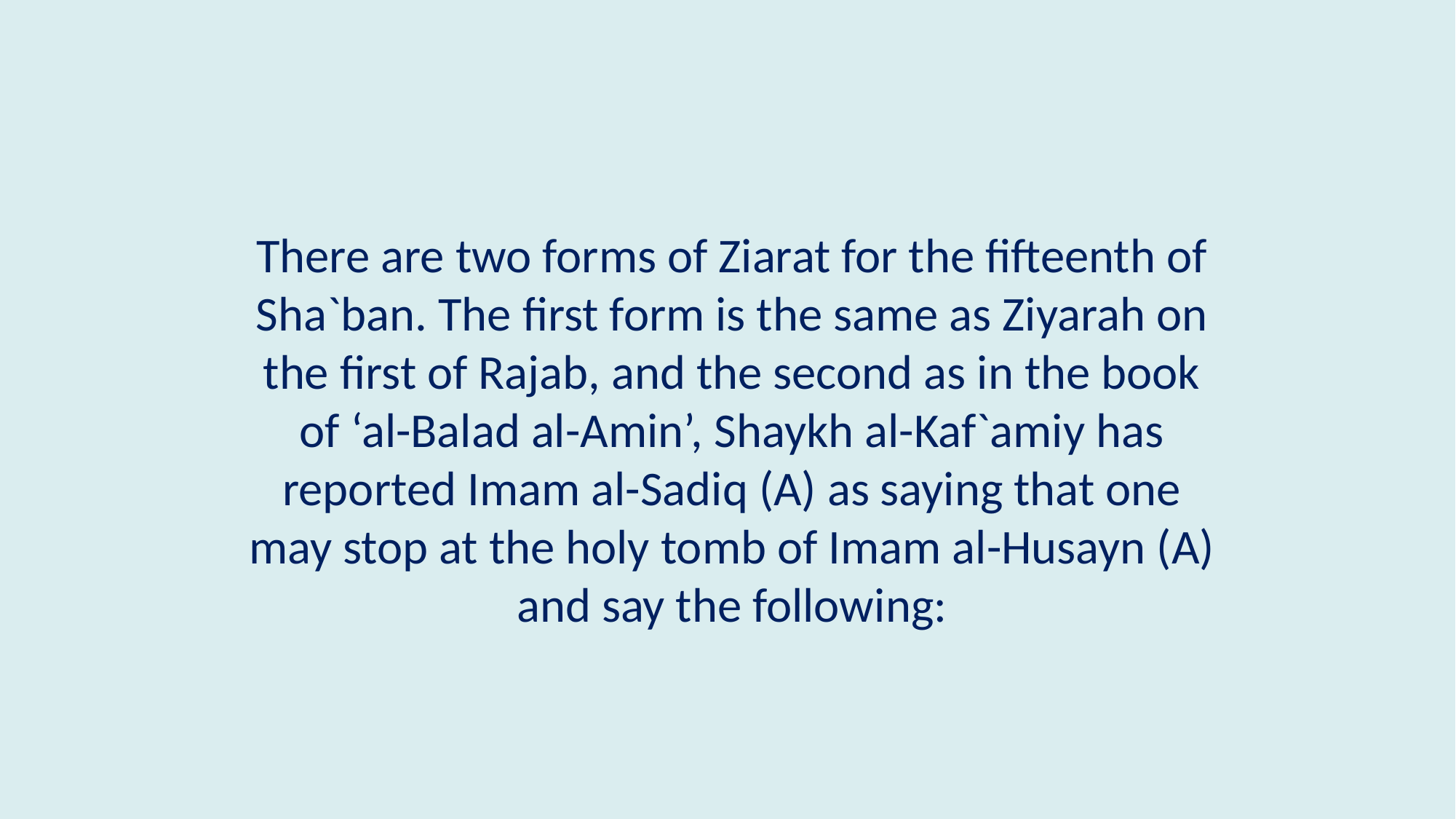

There are two forms of Ziarat for the fifteenth of Sha`ban. The first form is the same as Ziyarah on the first of Rajab, and the second as in the book of ‘al-Balad al-Amin’, Shaykh al-Kaf`amiy has reported Imam al-Sadiq (A) as saying that one may stop at the holy tomb of Imam al-Husayn (A) and say the following: